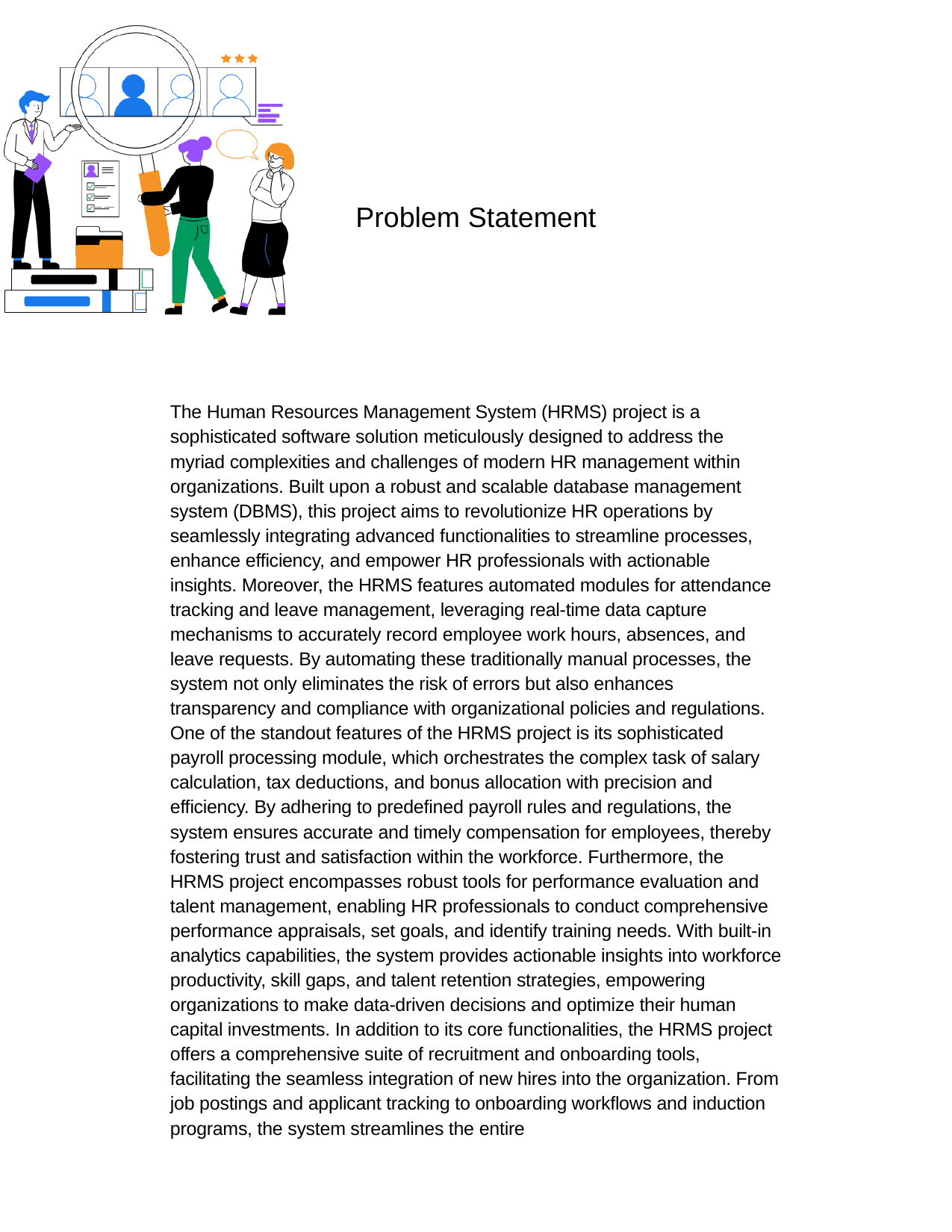

Problem Statement
The Human Resources Management System (HRMS) project is a sophisticated software solution meticulously designed to address the myriad complexities and challenges of modern HR management within organizations. Built upon a robust and scalable database management system (DBMS), this project aims to revolutionize HR operations by seamlessly integrating advanced functionalities to streamline processes, enhance efficiency, and empower HR professionals with actionable insights. Moreover, the HRMS features automated modules for attendance tracking and leave management, leveraging real-time data capture mechanisms to accurately record employee work hours, absences, and leave requests. By automating these traditionally manual processes, the system not only eliminates the risk of errors but also enhances transparency and compliance with organizational policies and regulations. One of the standout features of the HRMS project is its sophisticated payroll processing module, which orchestrates the complex task of salary calculation, tax deductions, and bonus allocation with precision and efficiency. By adhering to predefined payroll rules and regulations, the system ensures accurate and timely compensation for employees, thereby fostering trust and satisfaction within the workforce. Furthermore, the HRMS project encompasses robust tools for performance evaluation and talent management, enabling HR professionals to conduct comprehensive performance appraisals, set goals, and identify training needs. With built-in analytics capabilities, the system provides actionable insights into workforce productivity, skill gaps, and talent retention strategies, empowering organizations to make data-driven decisions and optimize their human capital investments. In addition to its core functionalities, the HRMS project offers a comprehensive suite of recruitment and onboarding tools, facilitating the seamless integration of new hires into the organization. From job postings and applicant tracking to onboarding workflows and induction programs, the system streamlines the entire